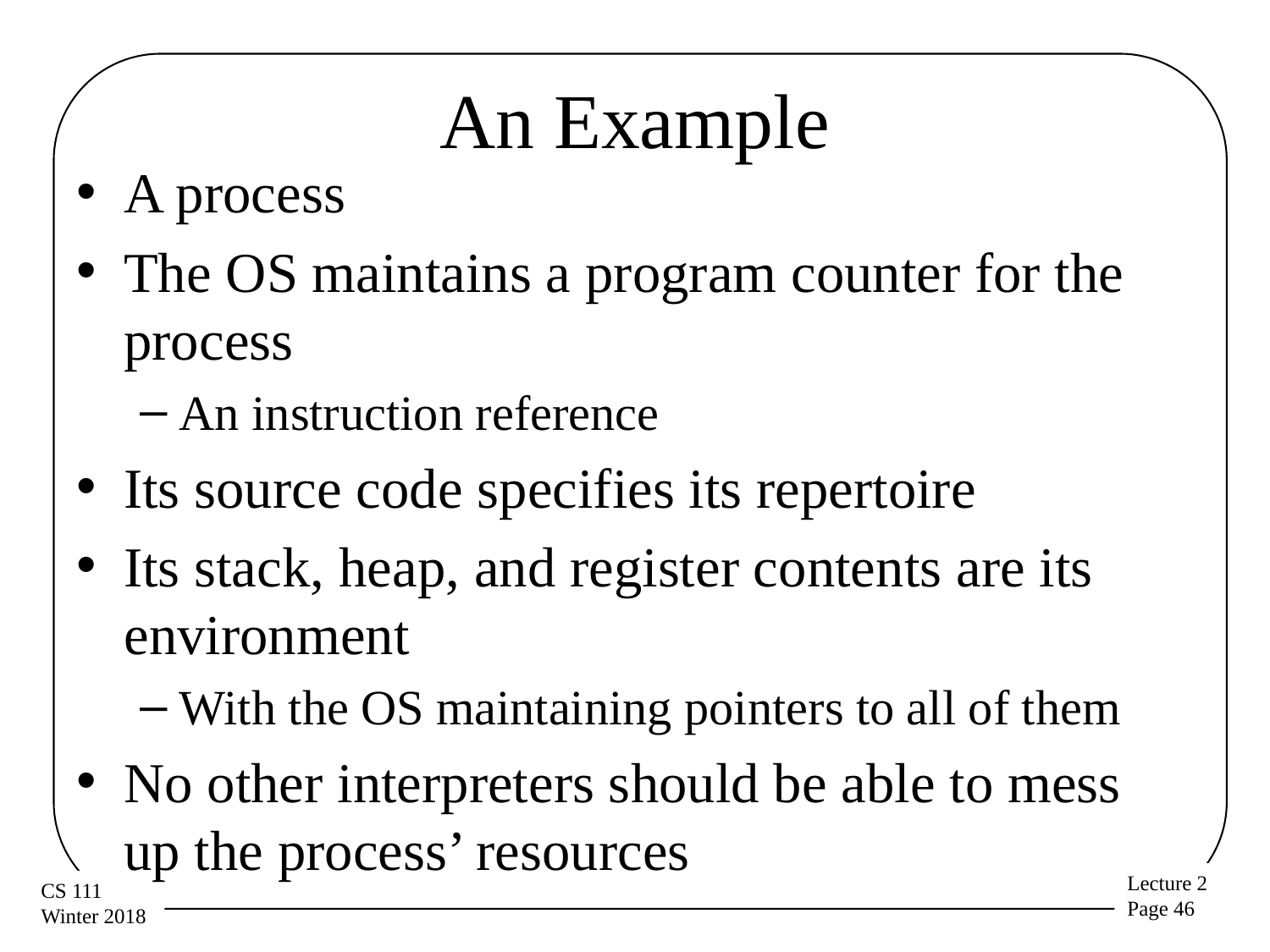

# An Example
A process
The OS maintains a program counter for the process
An instruction reference
Its source code specifies its repertoire
Its stack, heap, and register contents are its environment
With the OS maintaining pointers to all of them
No other interpreters should be able to mess up the process’ resources